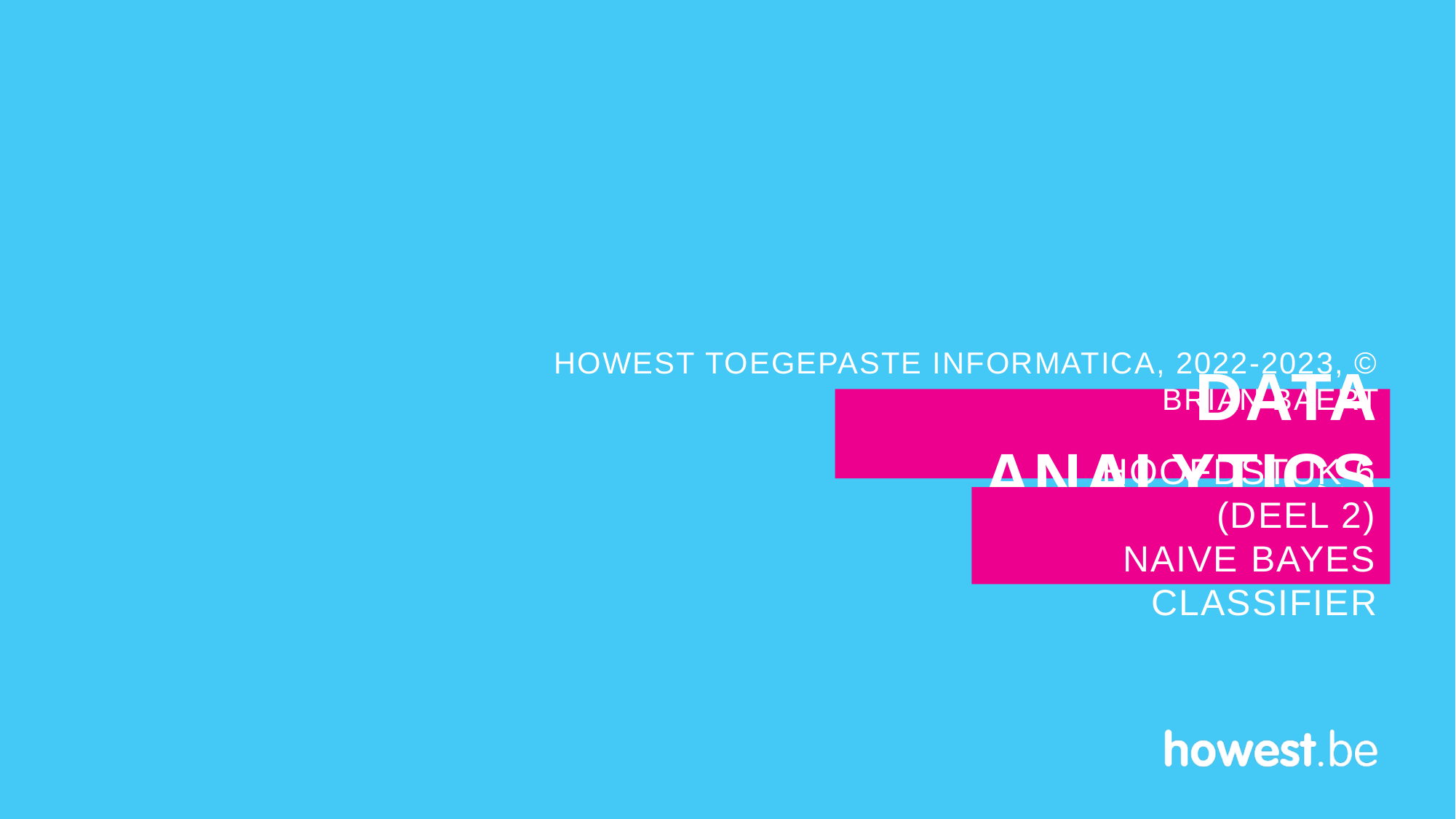

Howest Toegepaste informatica, 2022-2023, © Brian Baert
# Data analytics
Hoofdstuk 6 (deel 2)
NaIVE BAYES CLASSIFIER